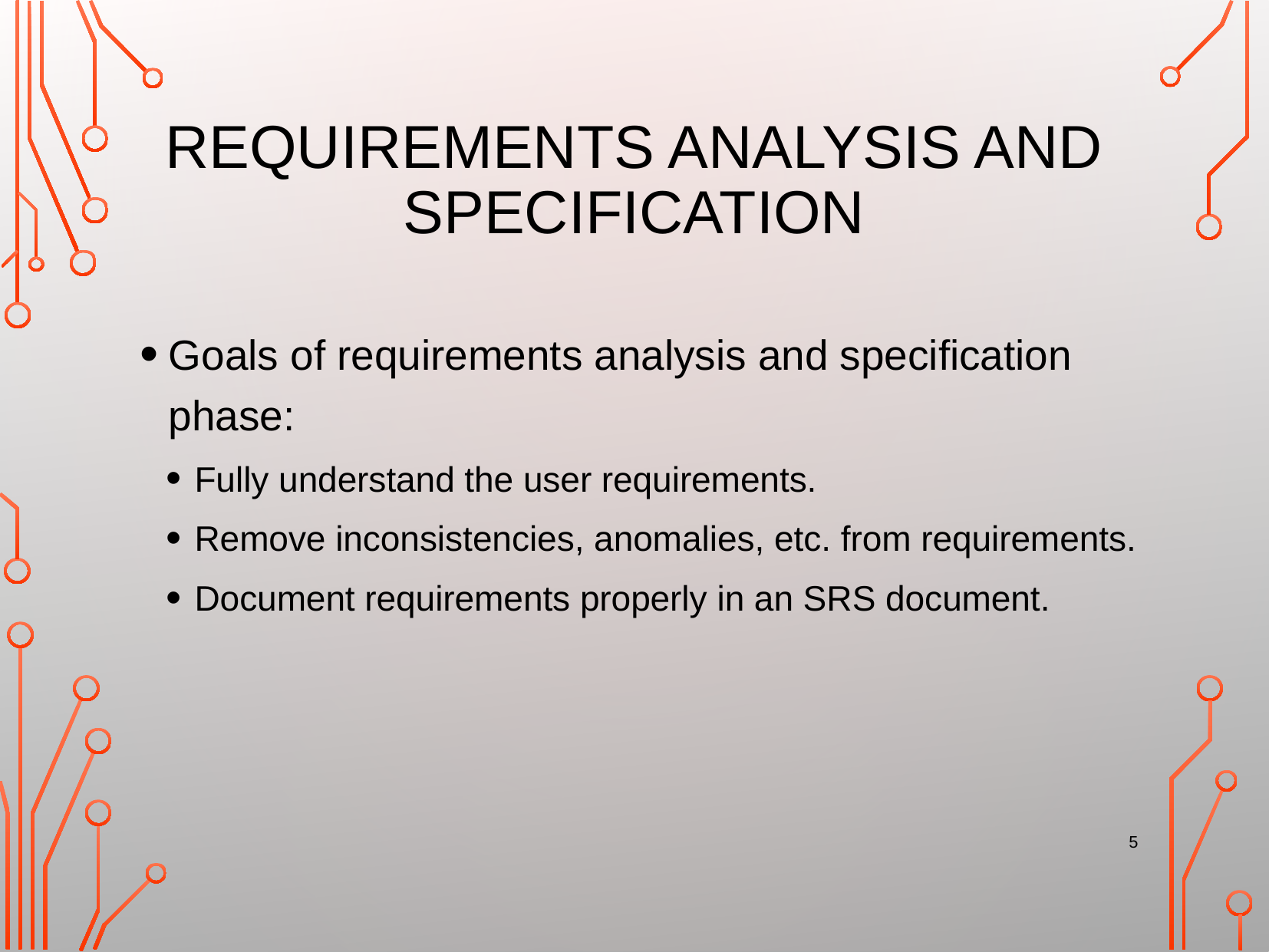

# REQUIREMENTS ANALYSIS AND SPECIFICATION
Goals of requirements analysis and specification phase:
Fully understand the user requirements.
Remove inconsistencies, anomalies, etc. from requirements.
Document requirements properly in an SRS document.
5